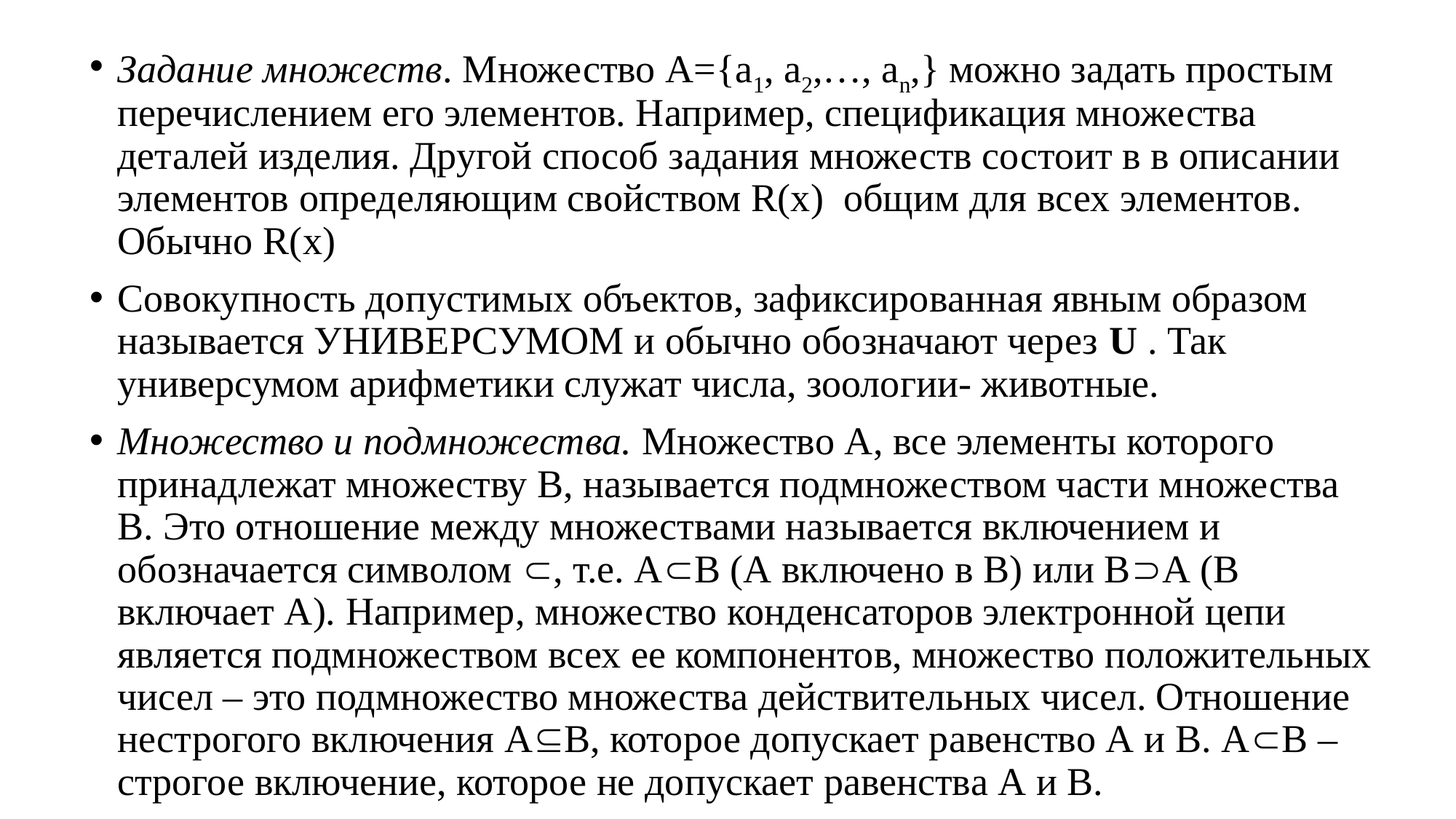

Задание множеств. Множество А={a1, a2,…, an,} можно задать простым перечислением его элементов. Например, спецификация множества деталей изделия. Другой способ задания множеств состоит в в описании элементов определяющим свойством R(x)  общим для всех элементов. Обычно R(x)
Совокупность допустимых объектов, зафиксированная явным образом называется УНИВЕРСУМОМ и обычно обозначают через U . Так универсумом арифметики служат числа, зоологии- животные.
Множество и подмножества. Множество А, все элементы которого принадлежат множеству В, называется подмножеством части множества В. Это отношение между множествами называется включением и обозначается символом ⊂, т.е. А⊂B (А включено в В) или В⊃А (В включает А). Например, множество конденсаторов электронной цепи является подмножеством всех ее компонентов, множество положительных чисел – это подмножество множества действительных чисел. Отношение нестрогого включения А⊆В, которое допускает равенство А и В. А⊂B – строгое включение, которое не допускает равенства А и В.